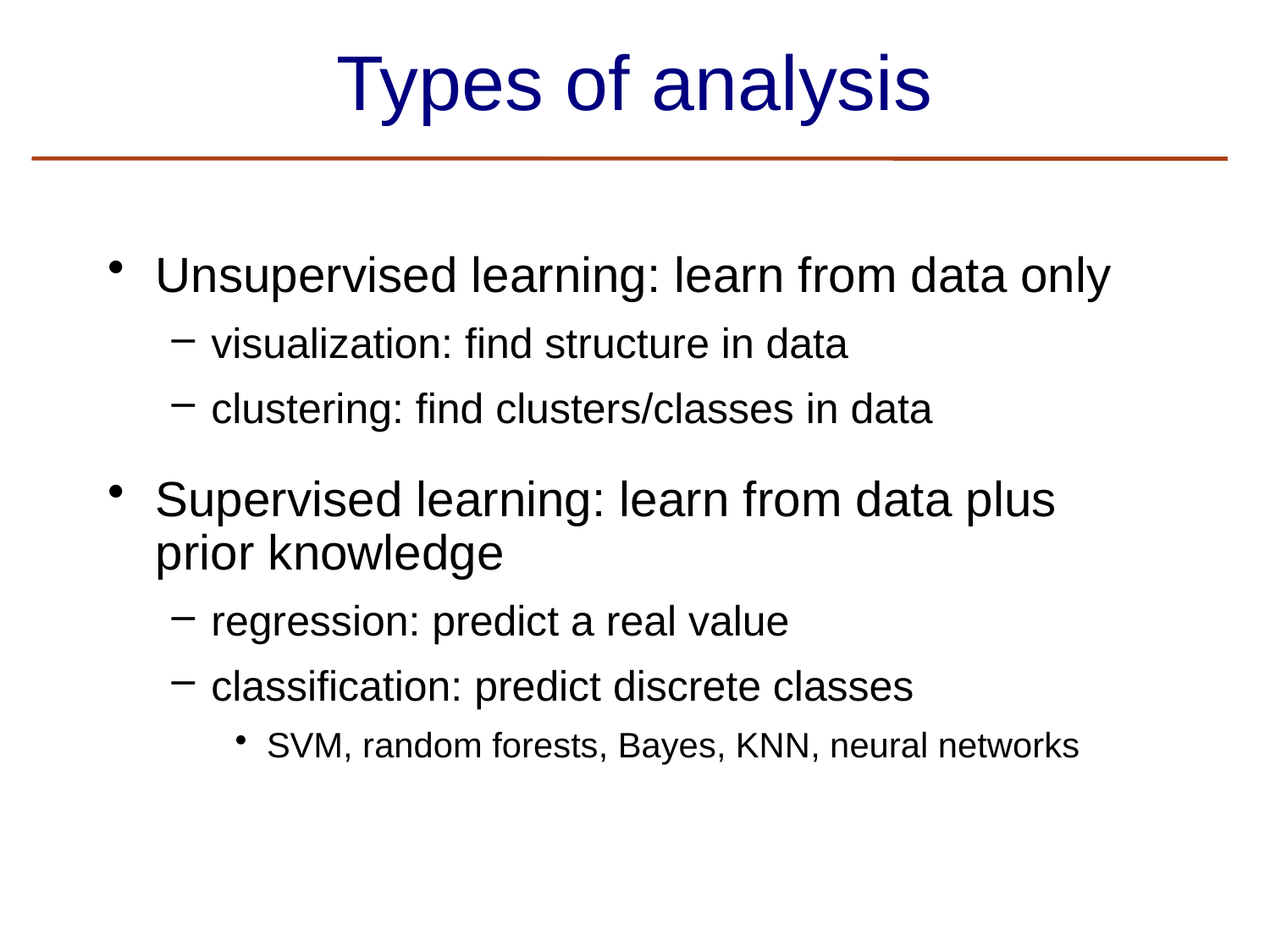

# Types of analysis

Unsupervised learning: learn from data only
visualization: find structure in data
clustering: find clusters/classes in data
Supervised learning: learn from data plus prior knowledge
regression: predict a real value
classification: predict discrete classes
SVM, random forests, Bayes, KNN, neural networks